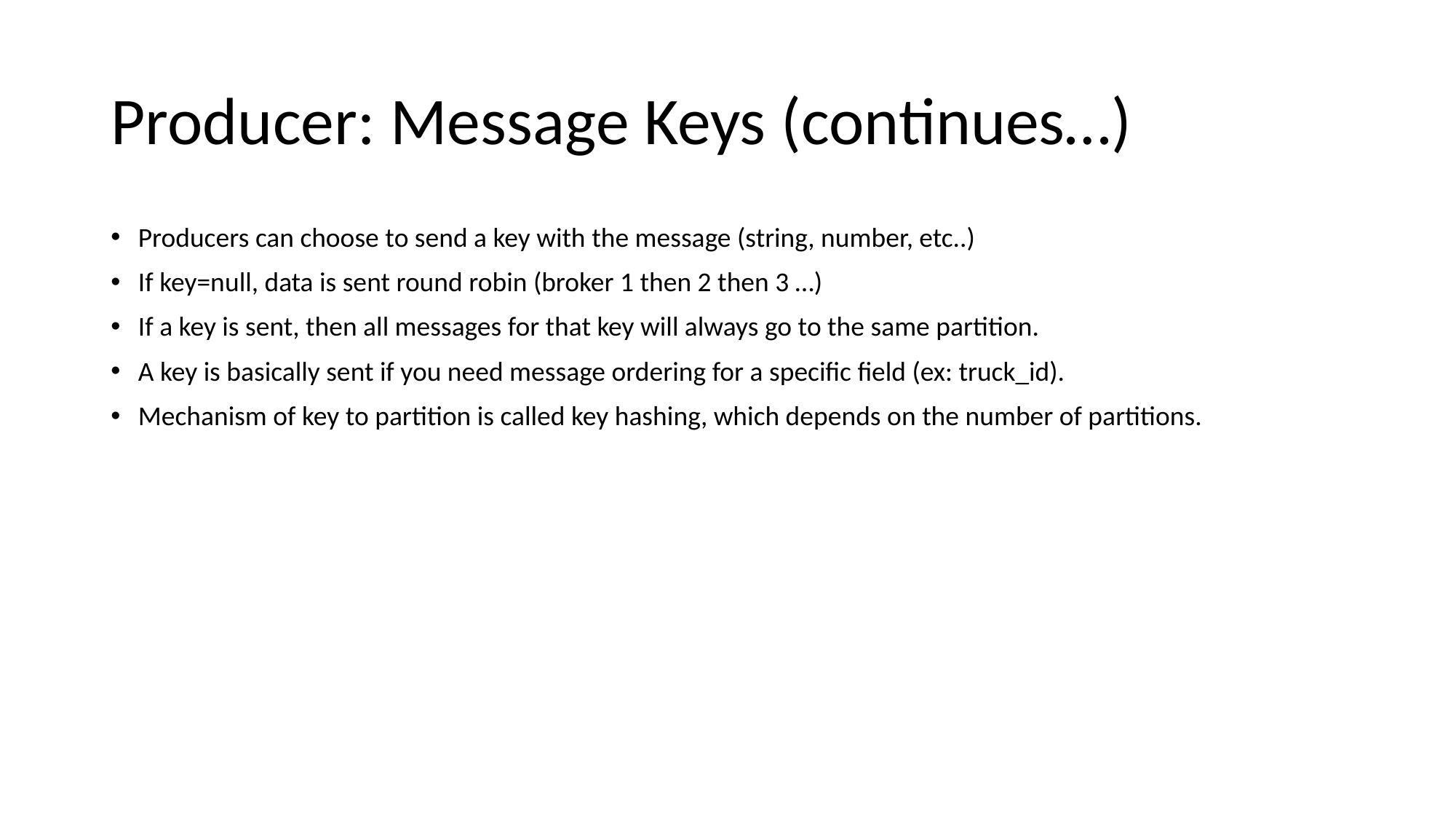

# Producer: Message Keys (continues…)
Producers can choose to send a key with the message (string, number, etc..)
If key=null, data is sent round robin (broker 1 then 2 then 3 …)
If a key is sent, then all messages for that key will always go to the same partition.
A key is basically sent if you need message ordering for a specific field (ex: truck_id).
Mechanism of key to partition is called key hashing, which depends on the number of partitions.